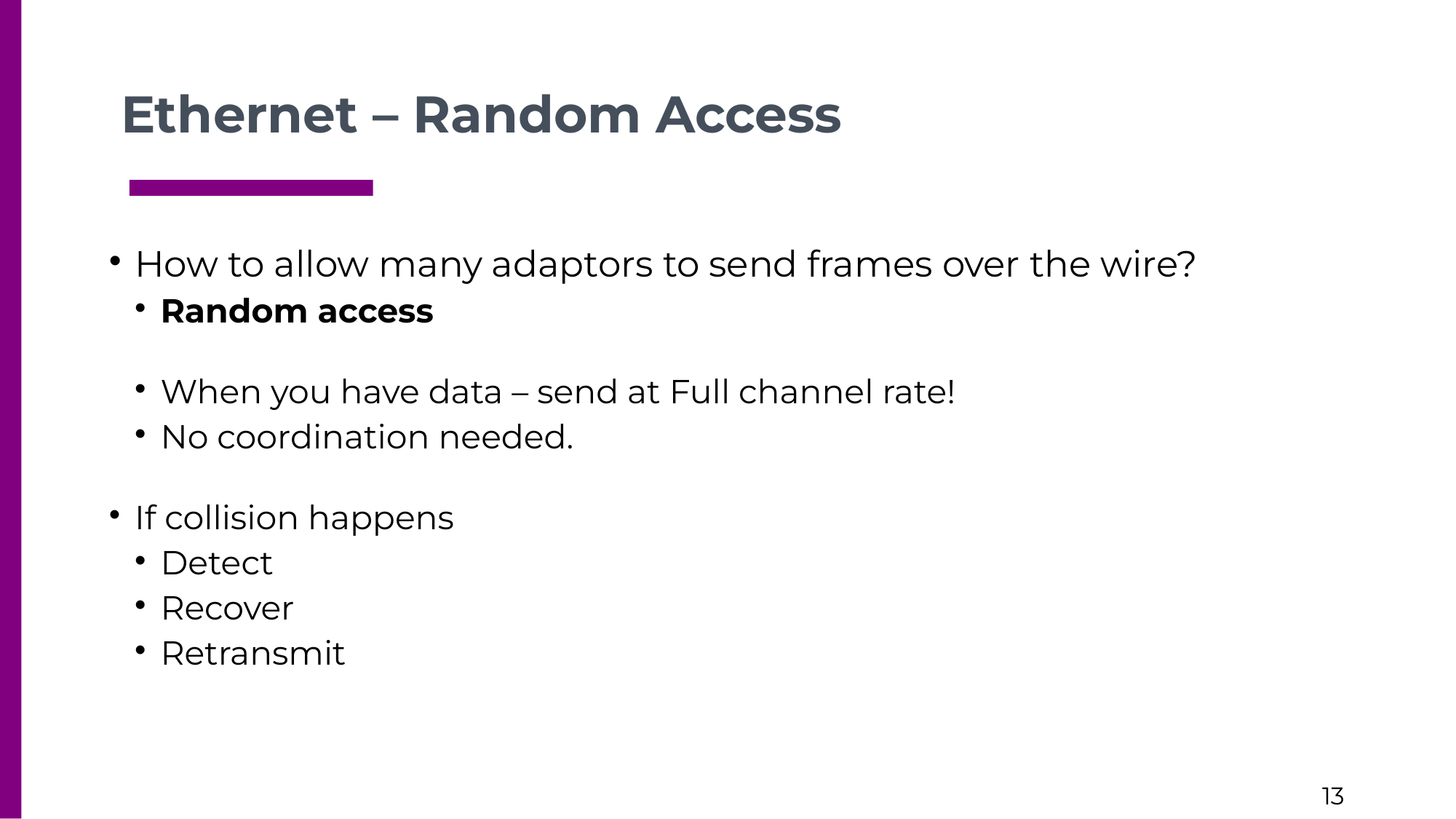

Ethernet – Random Access
How to allow many adaptors to send frames over the wire?
Random access
When you have data – send at Full channel rate!
No coordination needed.
If collision happens
Detect
Recover
Retransmit